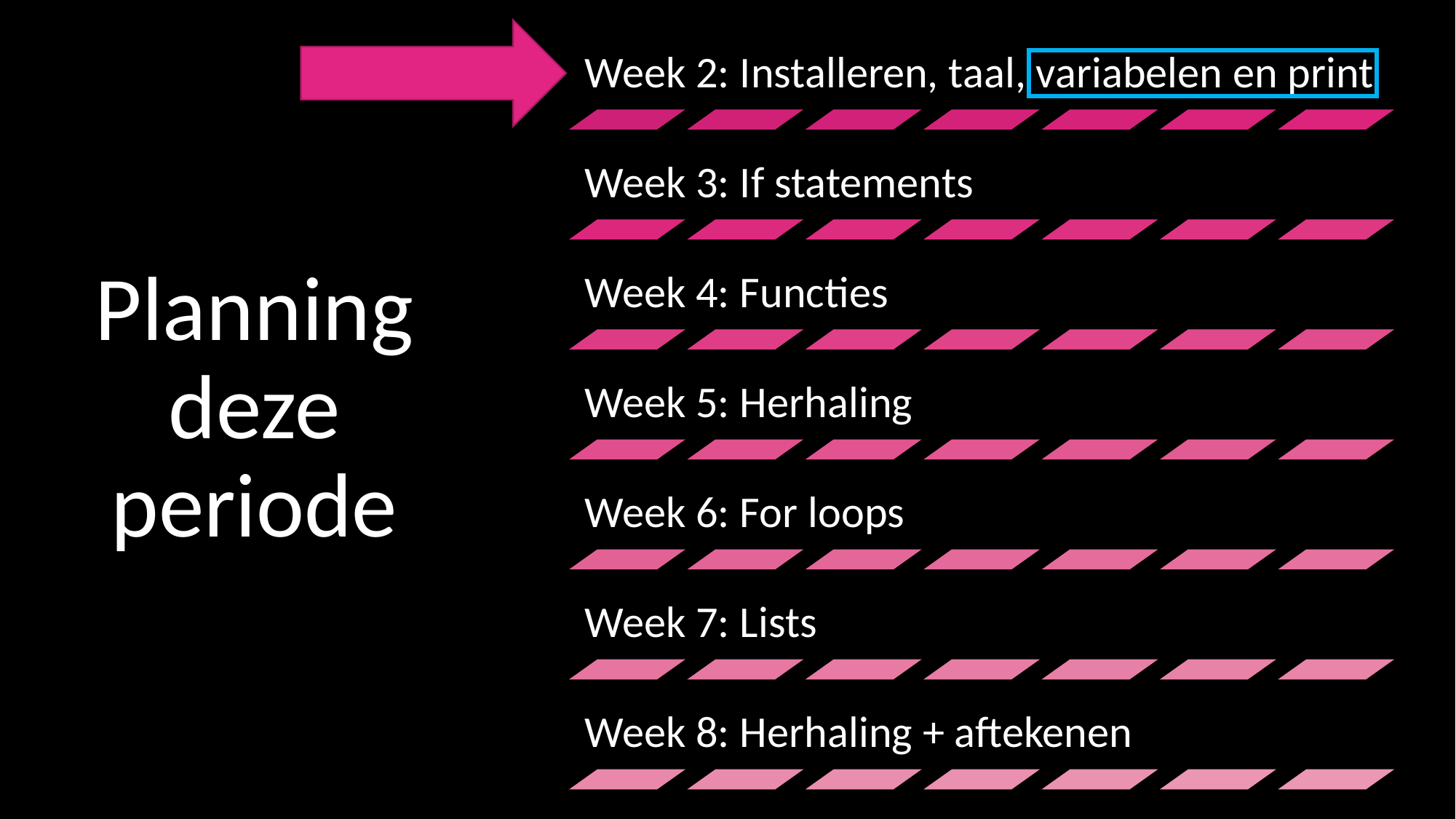

Week 2: Installeren, taal, variabelen en print
Week 3: If statements
Week 4: Functies
Week 5: Herhaling
Week 6: For loops
Week 7: Lists
Week 8: Herhaling + aftekenen

# Planning deze periode